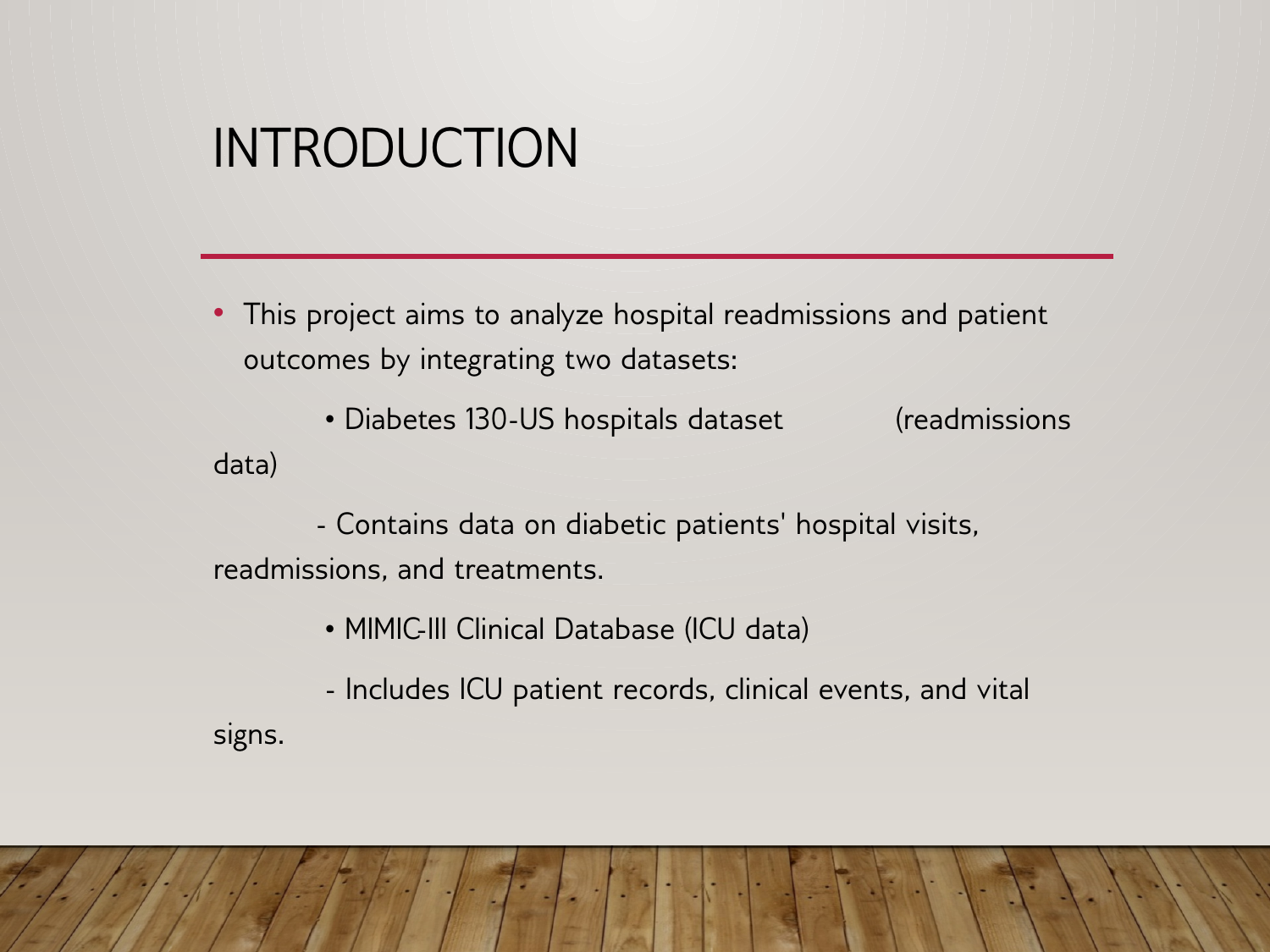

# Introduction
This project aims to analyze hospital readmissions and patient outcomes by integrating two datasets:
	• Diabetes 130-US hospitals dataset            (readmissions data)
           - Contains data on diabetic patients' hospital visits,  readmissions, and treatments.
	• MIMIC-III Clinical Database (ICU data)
 	- Includes ICU patient records, clinical events, and vital signs.